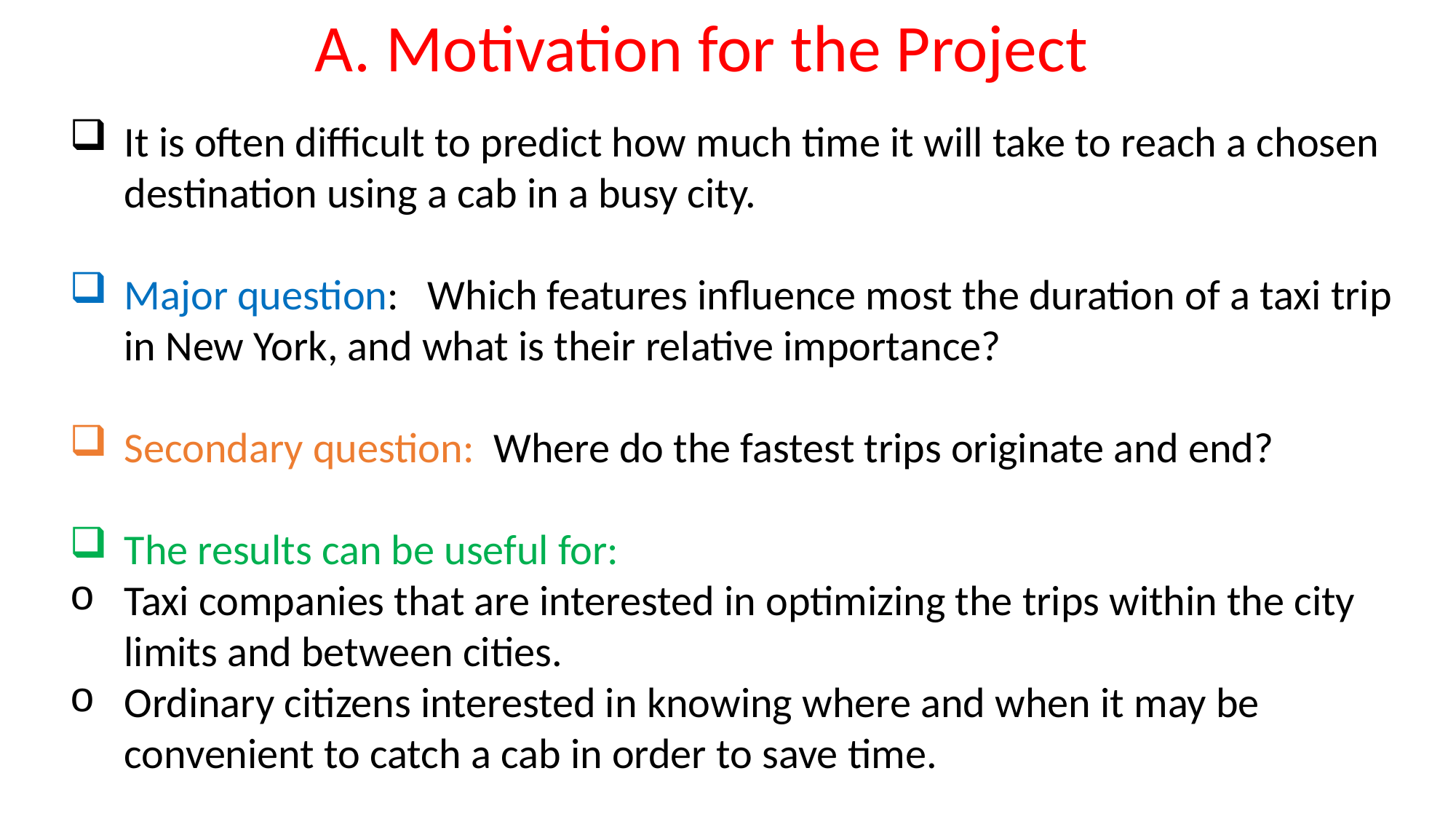

A. Motivation for the Project
It is often difficult to predict how much time it will take to reach a chosen destination using a cab in a busy city.

Major question:   Which features influence most the duration of a taxi trip in New York, and what is their relative importance?

Secondary question:  Where do the fastest trips originate and end?

The results can be useful for:
Taxi companies that are interested in optimizing the trips within the city limits and between cities.
Ordinary citizens interested in knowing where and when it may be convenient to catch a cab in order to save time.